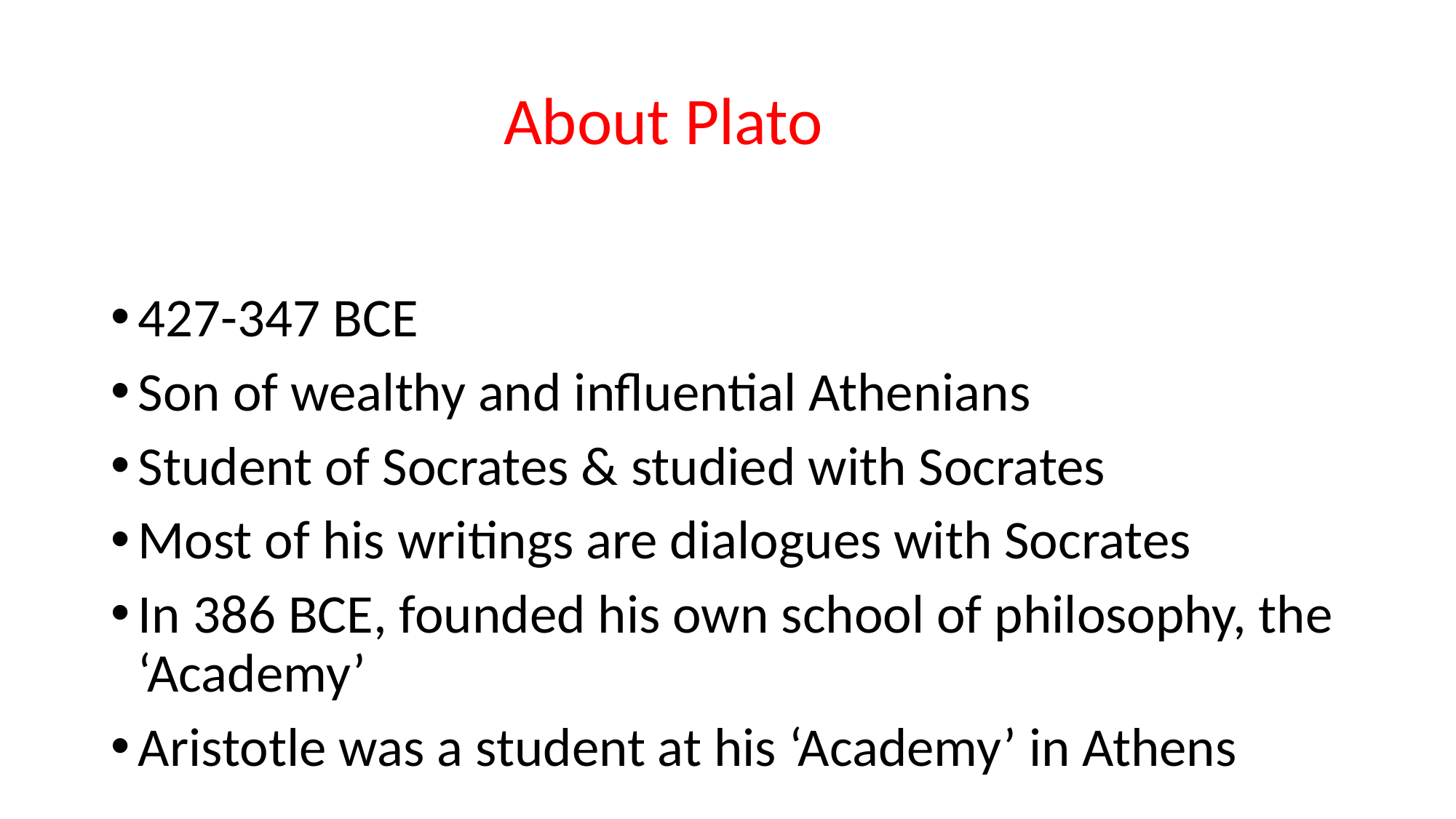

# About Plato

427-347 BCE
Son of wealthy and influential Athenians
Student of Socrates & studied with Socrates
Most of his writings are dialogues with Socrates
In 386 BCE, founded his own school of philosophy, the ‘Academy’
Aristotle was a student at his ‘Academy’ in Athens